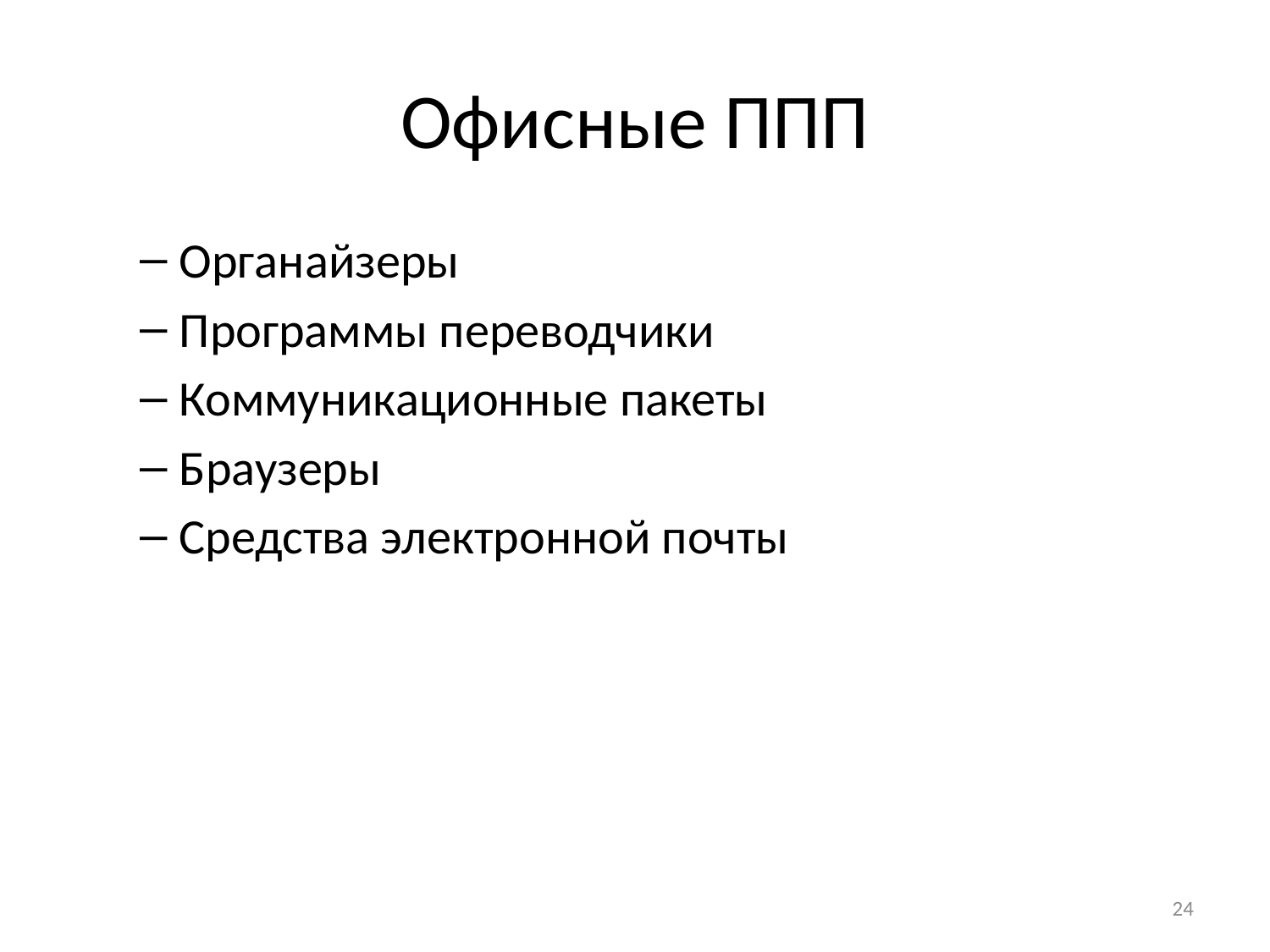

# Офисные ППП
Органайзеры
Программы переводчики
Коммуникационные пакеты
Браузеры
Средства электронной почты

24